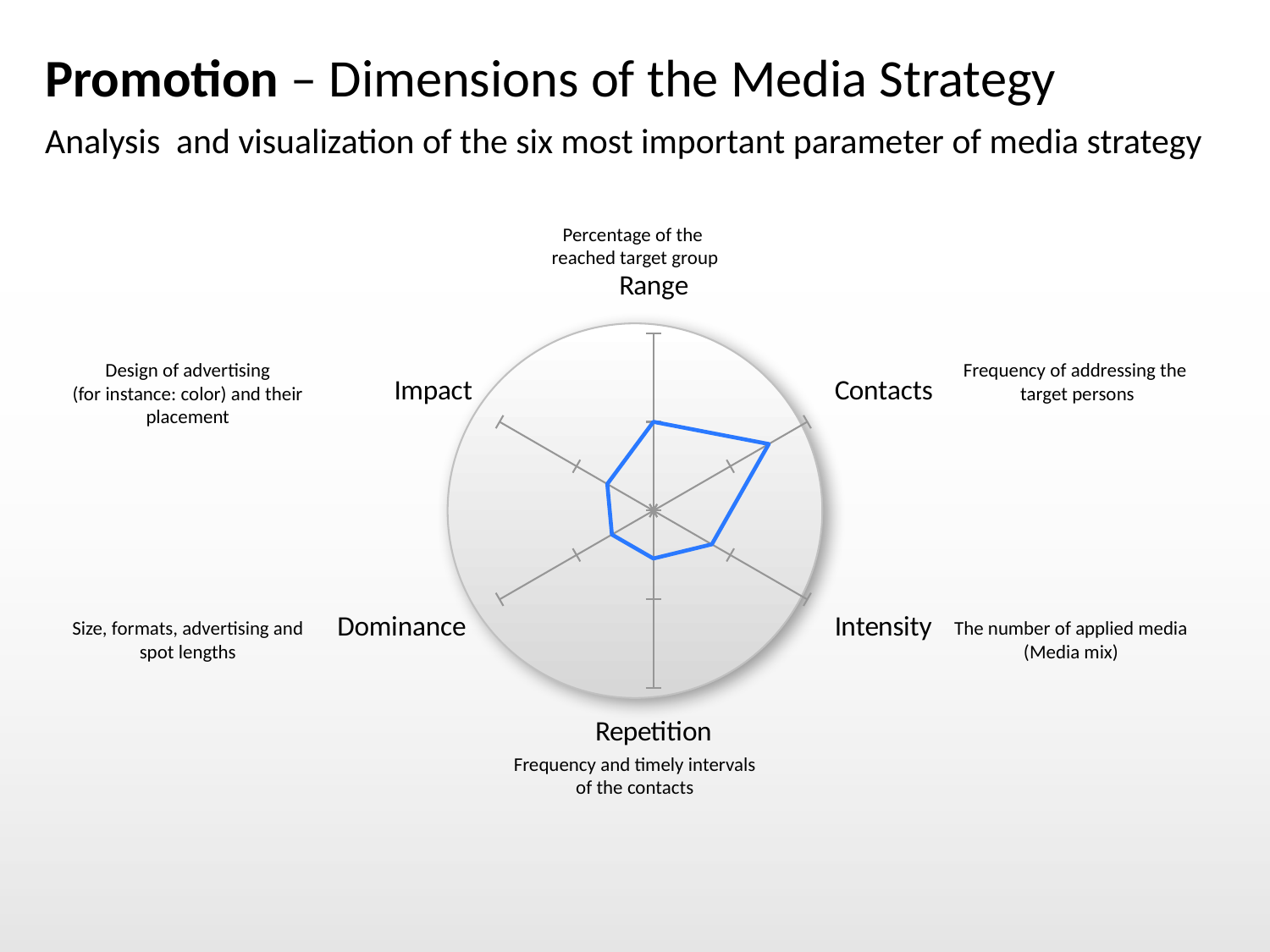

# Promotion – Dimensions of the Media Strategy
DATADRIVEN
Analysis  and visualization of the six most important parameter of media strategy
Percentage of the
reached target group

Design of advertising
(for instance: color) and their placement
Size, formats, advertising and spot lengths
The number of applied media (Media mix)
Frequency and timely intervals of the contacts

### Chart

| Category | Placeholder |
|---|---|
| Range | 5.0 |
| Contacts | 7.5 |
| Intensity | 3.8 |
| Repetition | 2.7 |
| Dominance  | 2.7 |
| Impact | 3.0 |
Frequency of addressing the
target persons